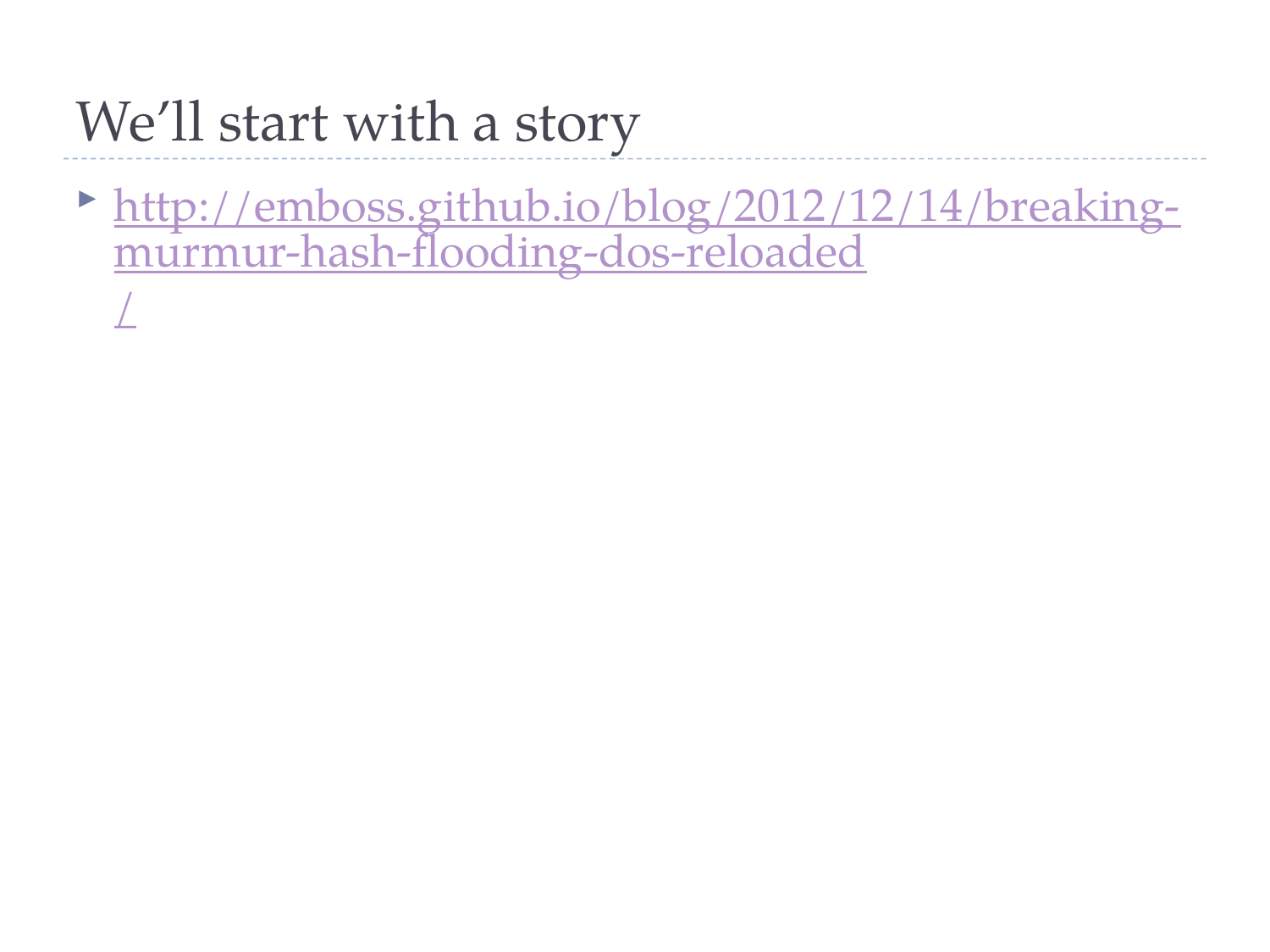

# We’ll start with a story
http://emboss.github.io/blog/2012/12/14/breaking-murmur-hash-flooding-dos-reloaded/